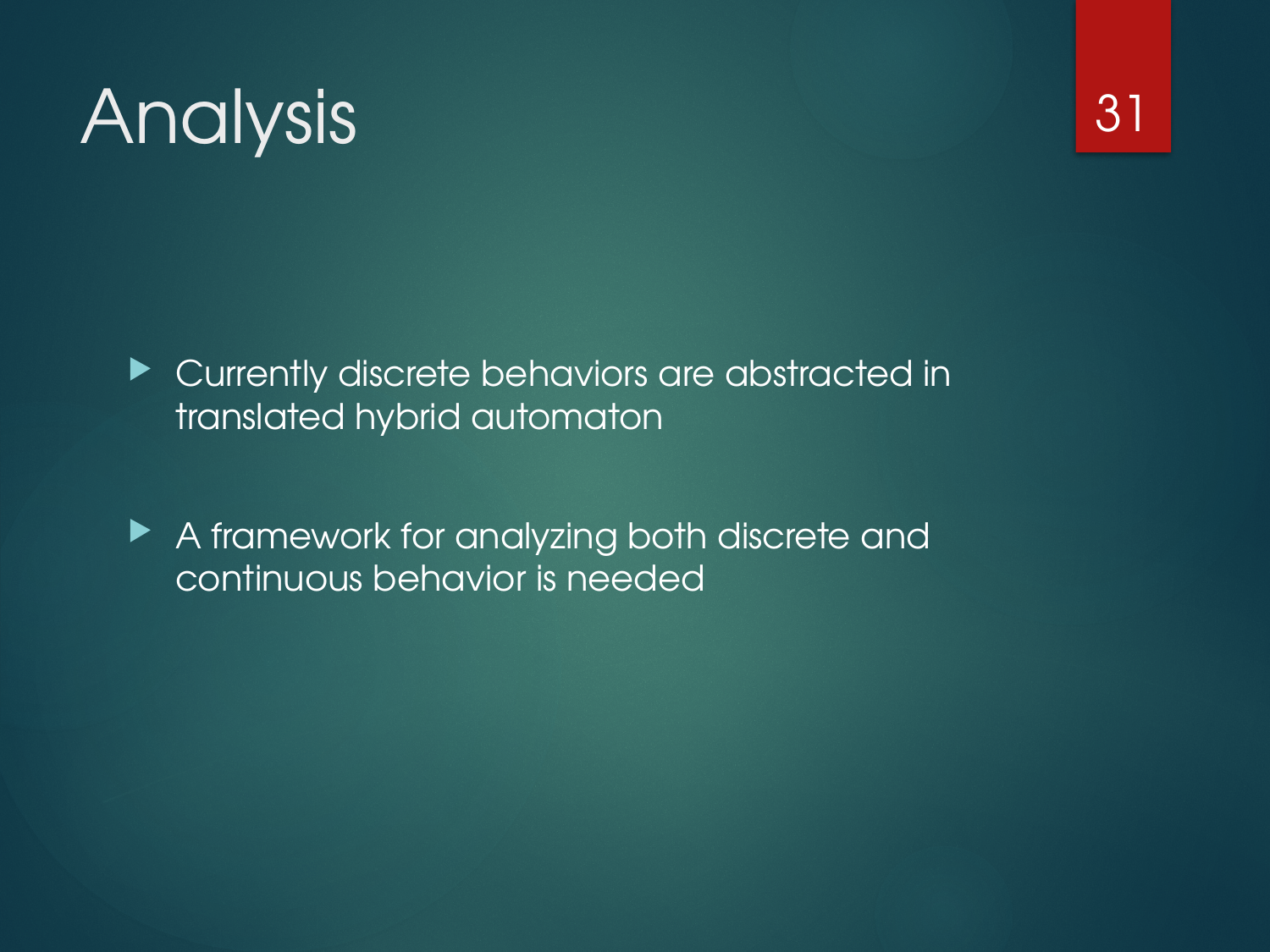

31
# Analysis

Currently discrete behaviors are abstracted in translated hybrid automaton

A framework for analyzing both discrete and continuous behavior is needed